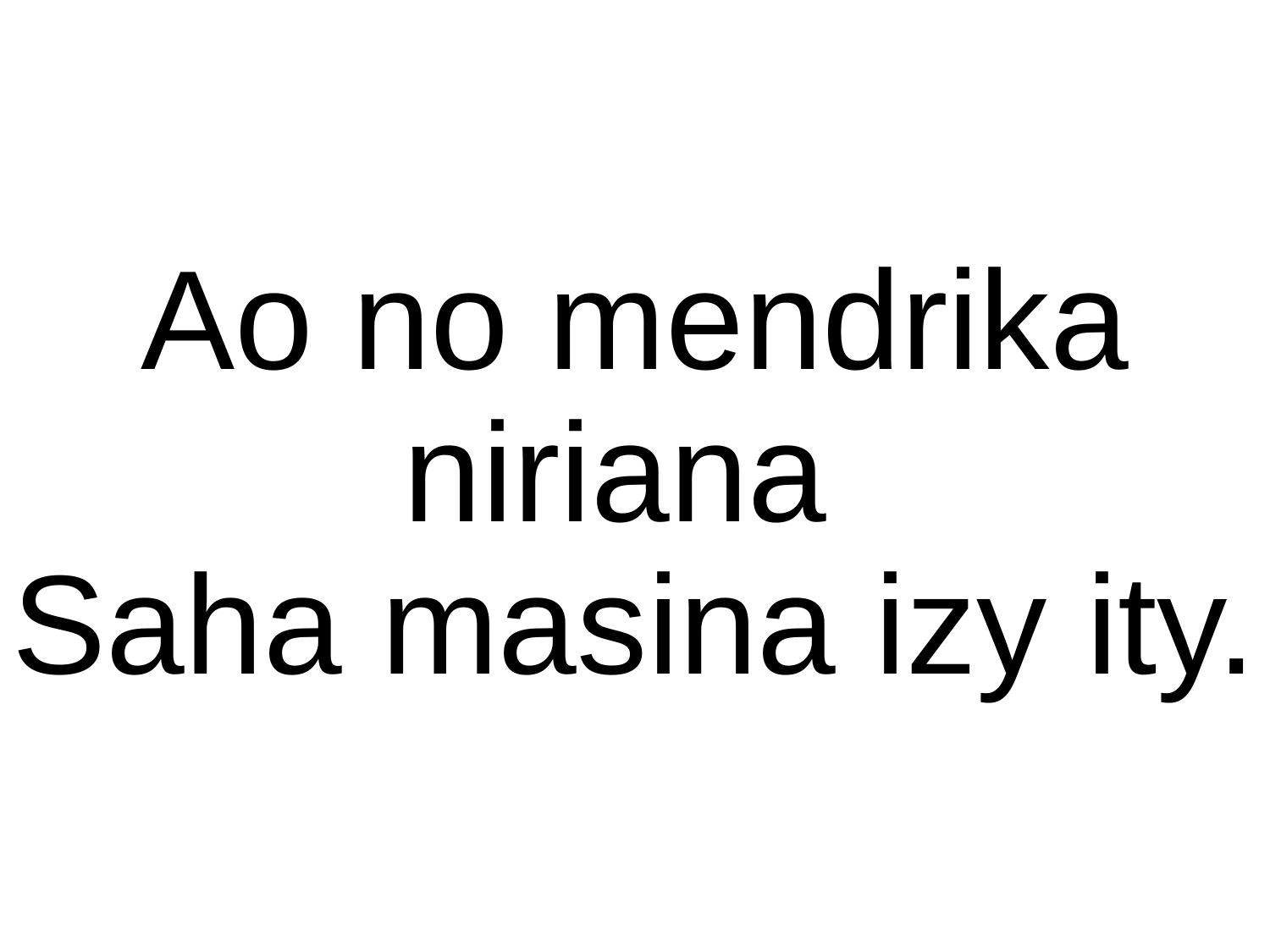

Ao no mendrika niriana
Saha masina izy ity.